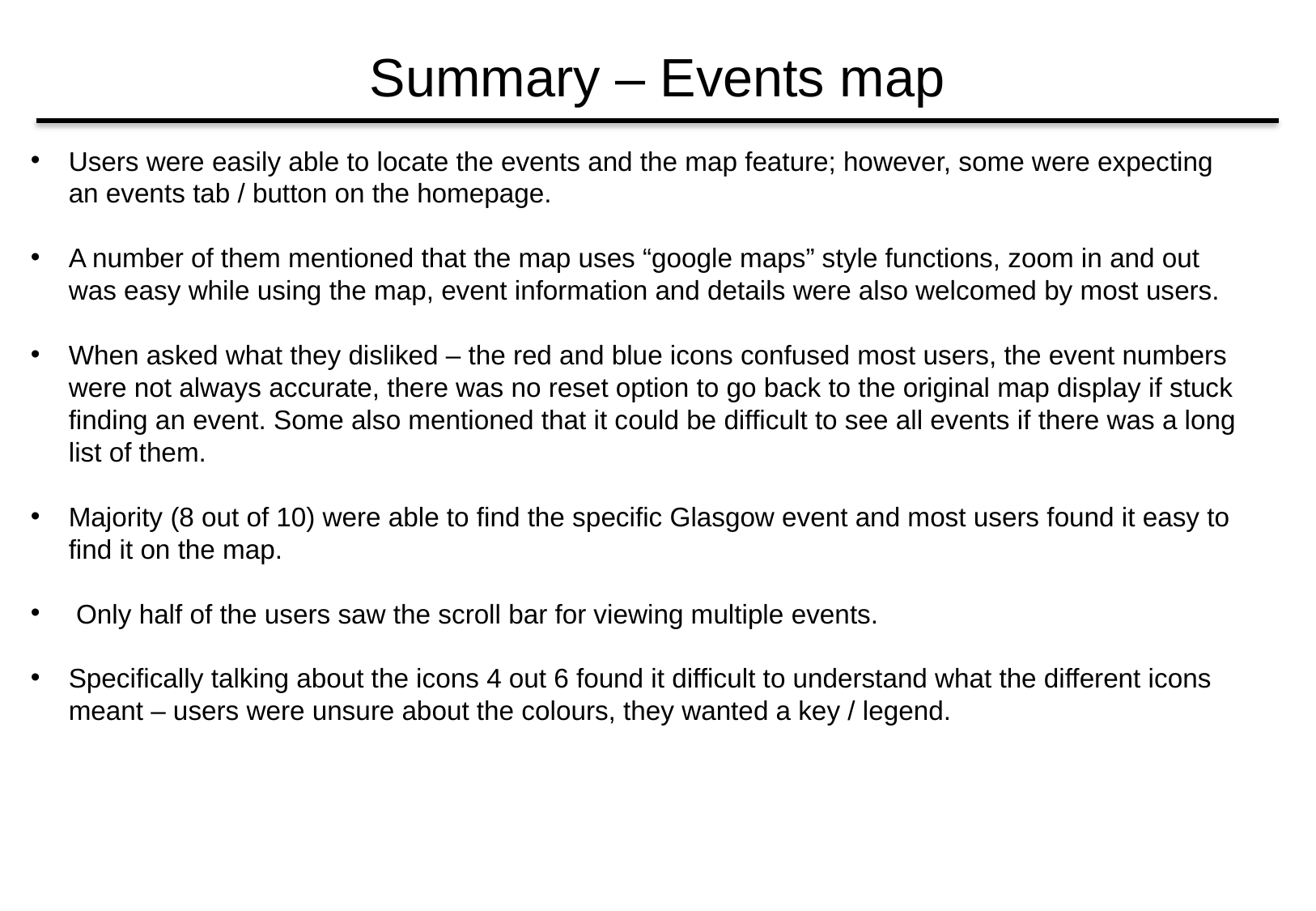

# Summary – Events map
Users were easily able to locate the events and the map feature; however, some were expecting an events tab / button on the homepage.

A number of them mentioned that the map uses “google maps” style functions, zoom in and out was easy while using the map, event information and details were also welcomed by most users.

When asked what they disliked – the red and blue icons confused most users, the event numbers were not always accurate, there was no reset option to go back to the original map display if stuck finding an event. Some also mentioned that it could be difficult to see all events if there was a long list of them.

Majority (8 out of 10) were able to find the specific Glasgow event and most users found it easy to find it on the map.

 Only half of the users saw the scroll bar for viewing multiple events.

Specifically talking about the icons 4 out 6 found it difficult to understand what the different icons meant – users were unsure about the colours, they wanted a key / legend.